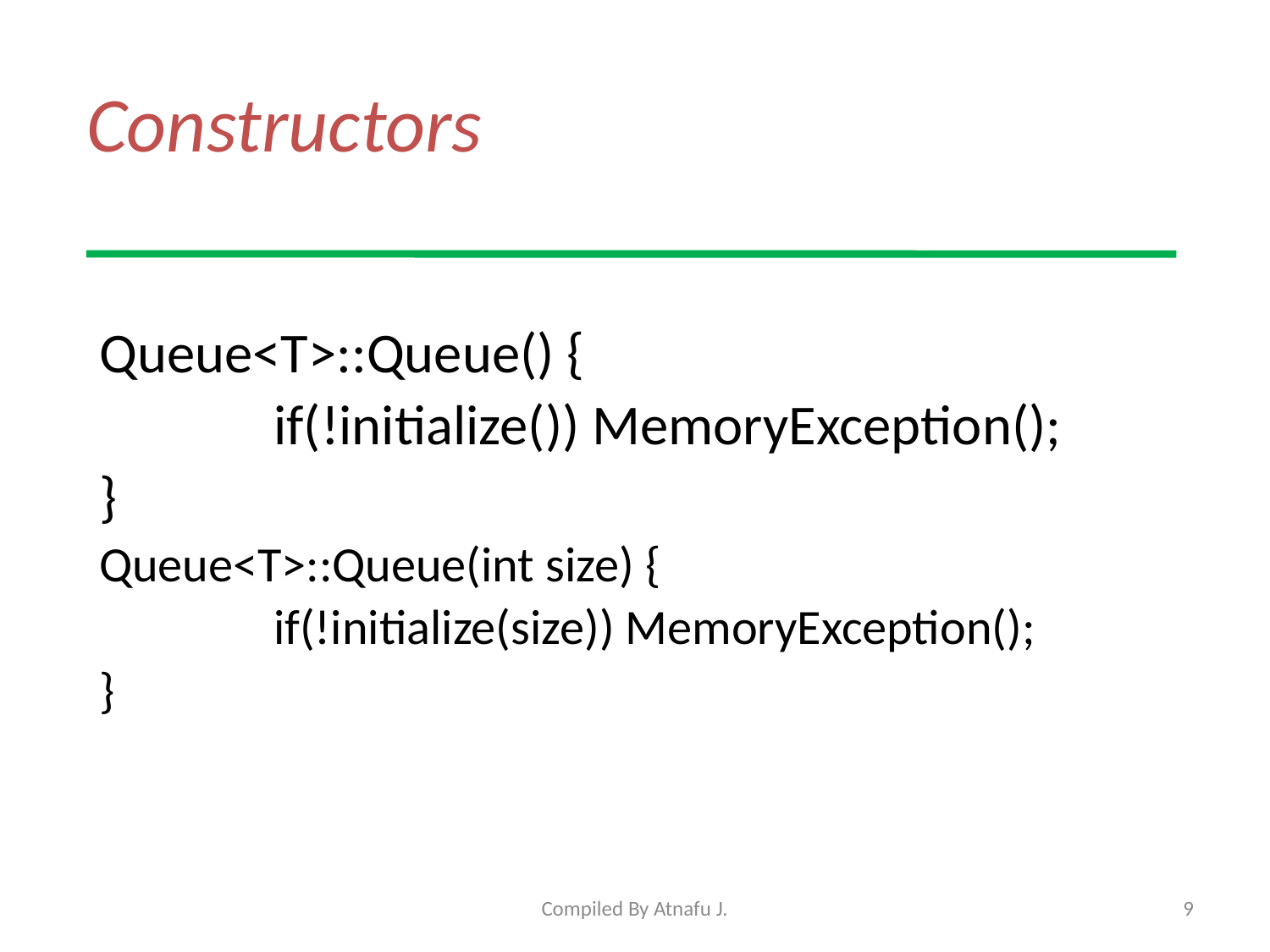

# Constructors
Queue<T>::Queue() {
		if(!initialize()) MemoryException();
}
Queue<T>::Queue(int size) {
		if(!initialize(size)) MemoryException();
}

Compiled By Atnafu J.
9